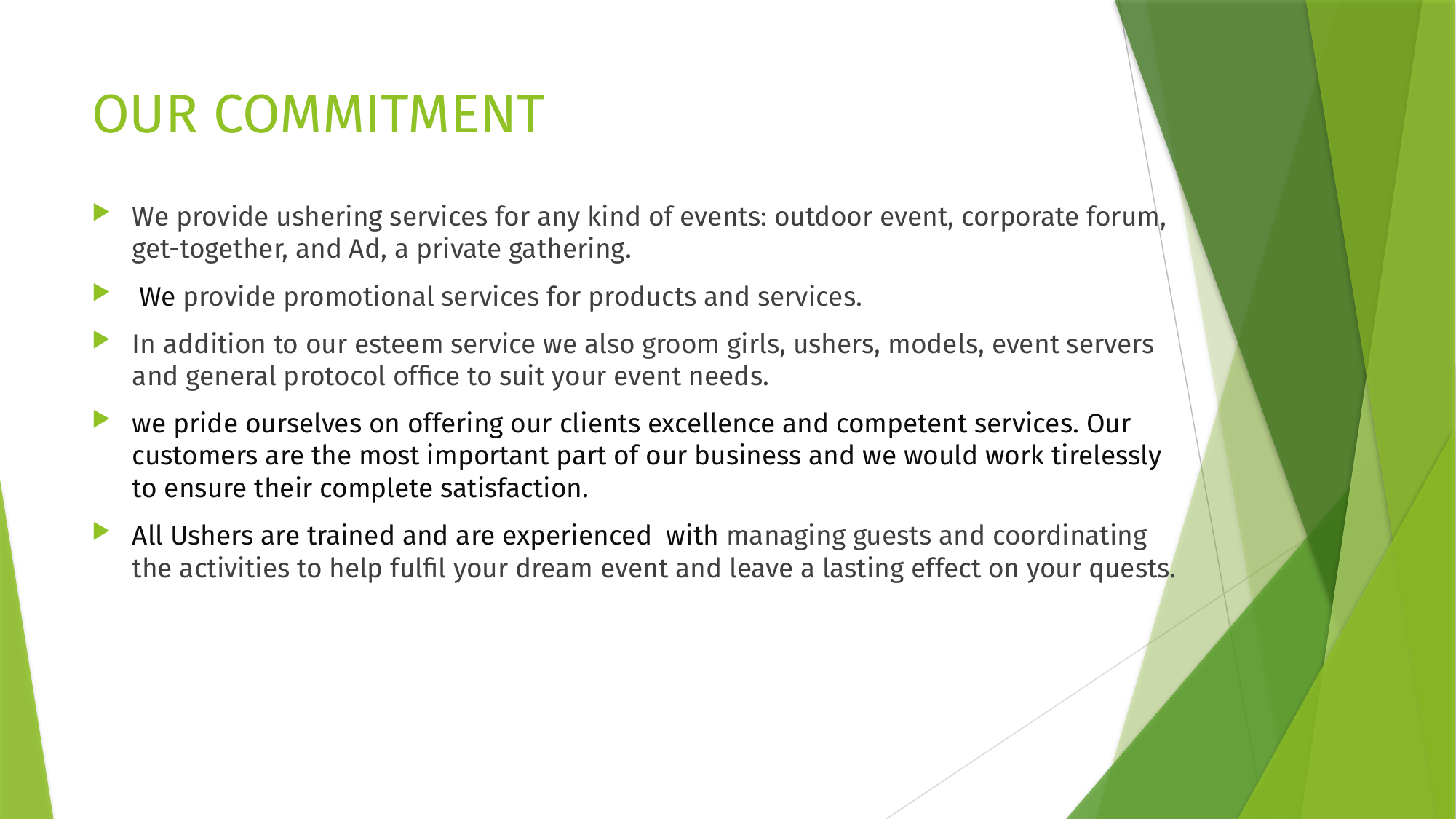

# OUR COMMITMENT

We provide ushering services for any kind of events: outdoor event, corporate forum, get-together, and Ad, a private gathering.
 We provide promotional services for products and services.
In addition to our esteem service we also groom girls, ushers, models, event servers and general protocol office to suit your event needs.
we pride ourselves on offering our clients excellence and competent services. Our customers are the most important part of our business and we would work tirelessly to ensure their complete satisfaction.
All Ushers are trained and are experienced  with managing guests and coordinating the activities to help fulfil your dream event and leave a lasting effect on your quests.